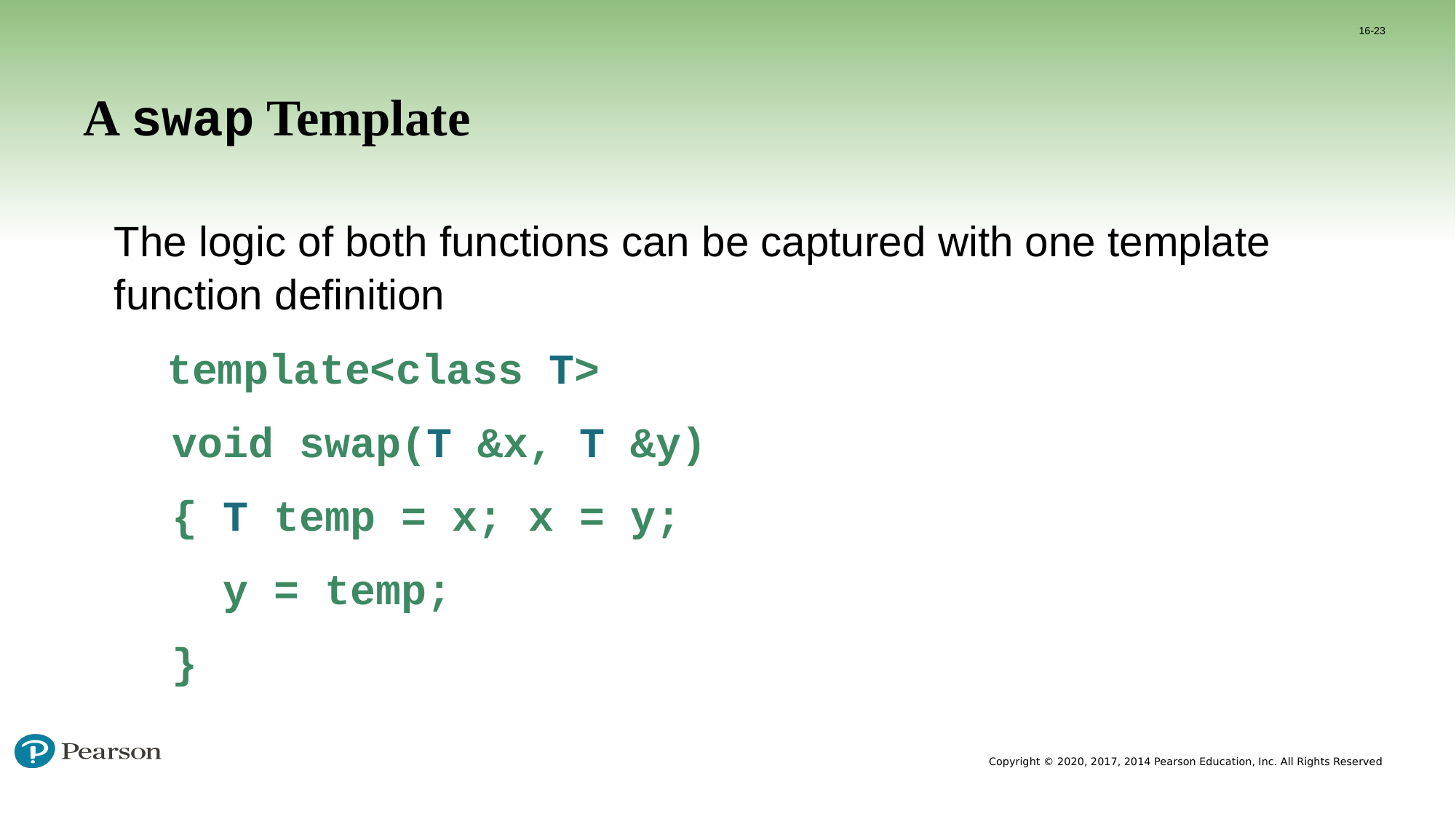

16-23
# A swap Template
	The logic of both functions can be captured with one template function definition
      template<class T>
   void swap(T &x, T &y)
   { T temp = x; x = y;
     y = temp;
   }